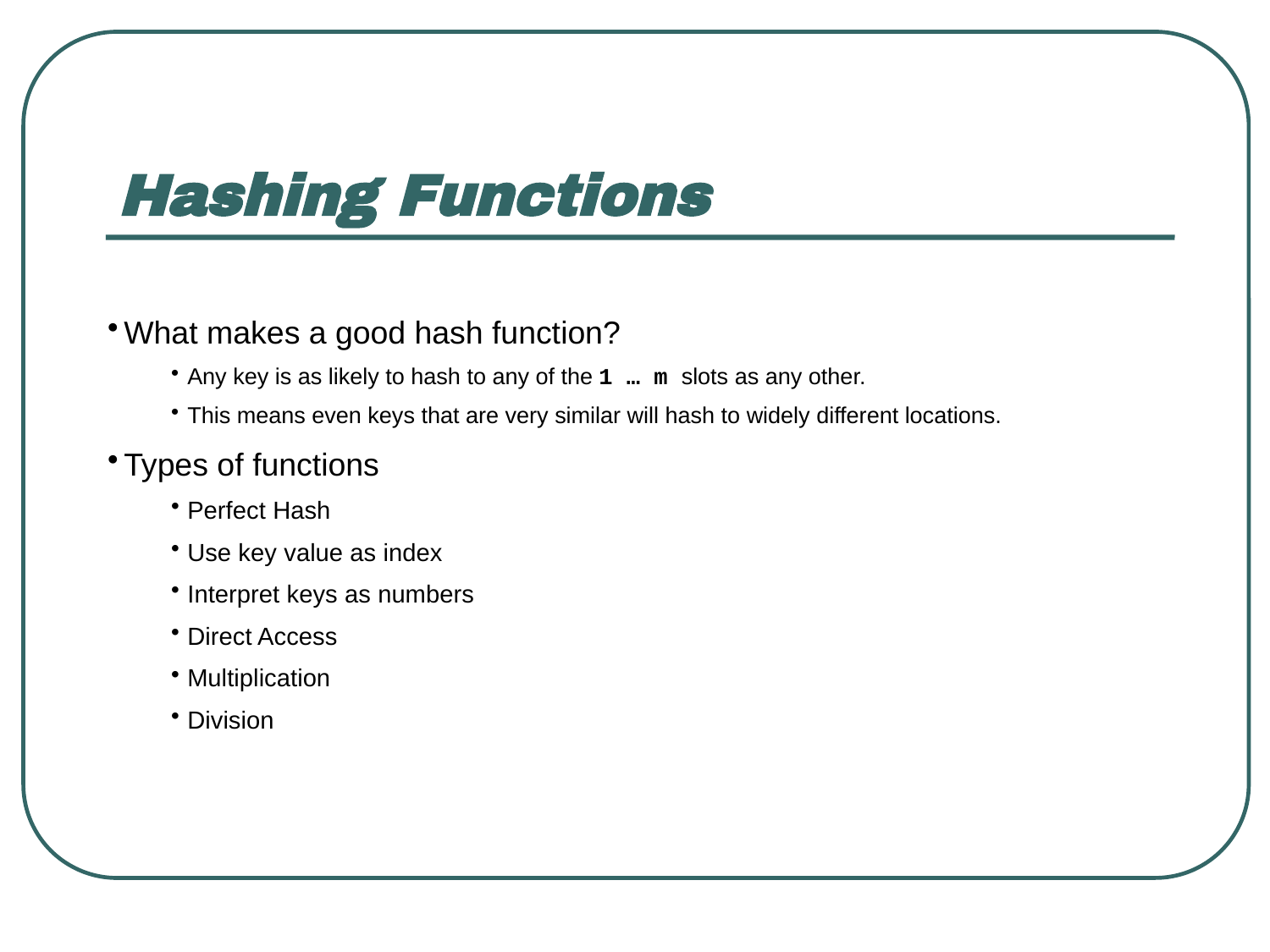

Hashing Functions

What makes a good hash function?
Any key is as likely to hash to any of the 1 … m slots as any other.
This means even keys that are very similar will hash to widely different locations.
Types of functions
Perfect Hash
Use key value as index
Interpret keys as numbers
Direct Access
Multiplication
Division